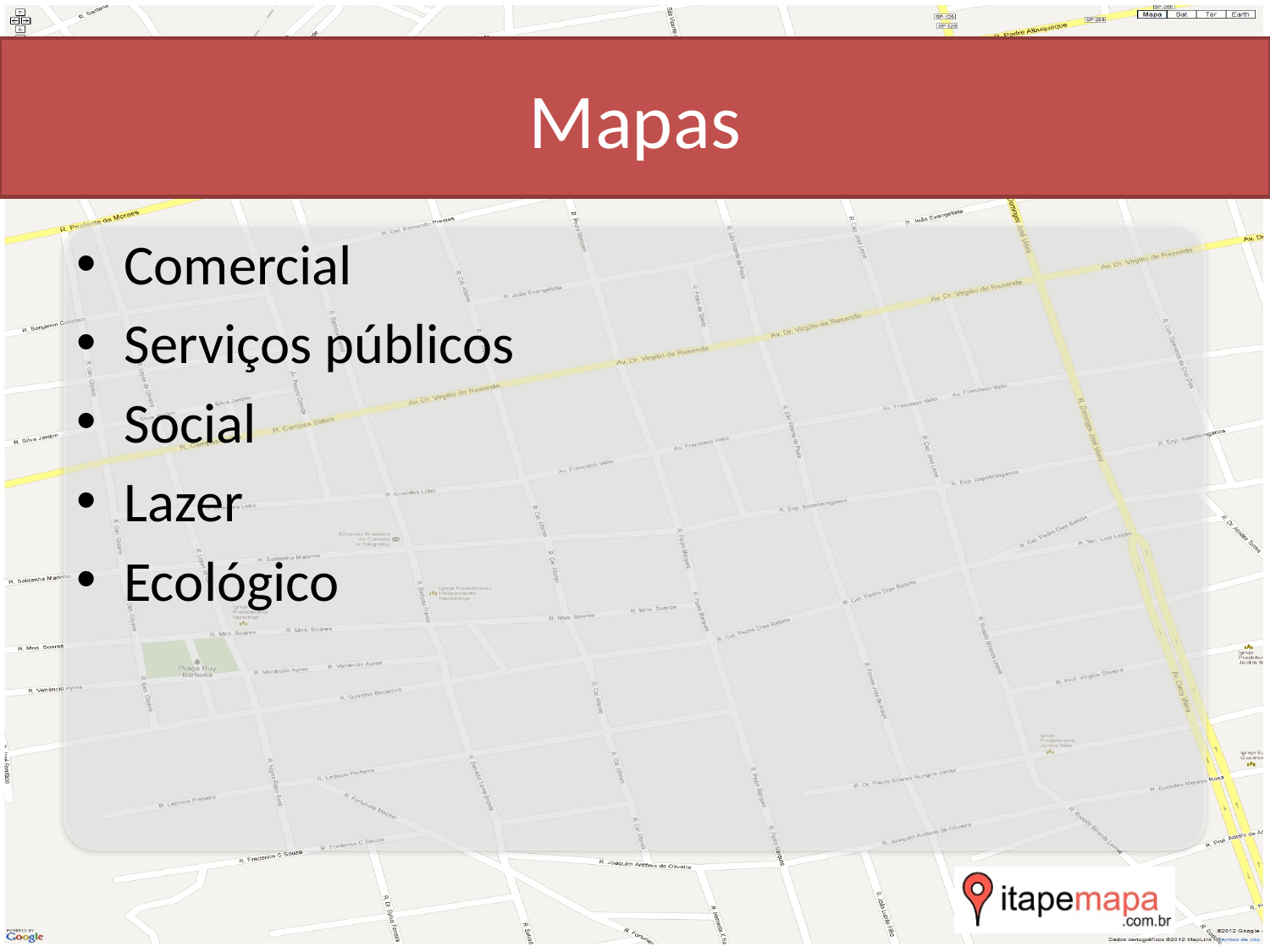

# Mapas
Comercial
Serviços públicos
Social
Lazer
Ecológico